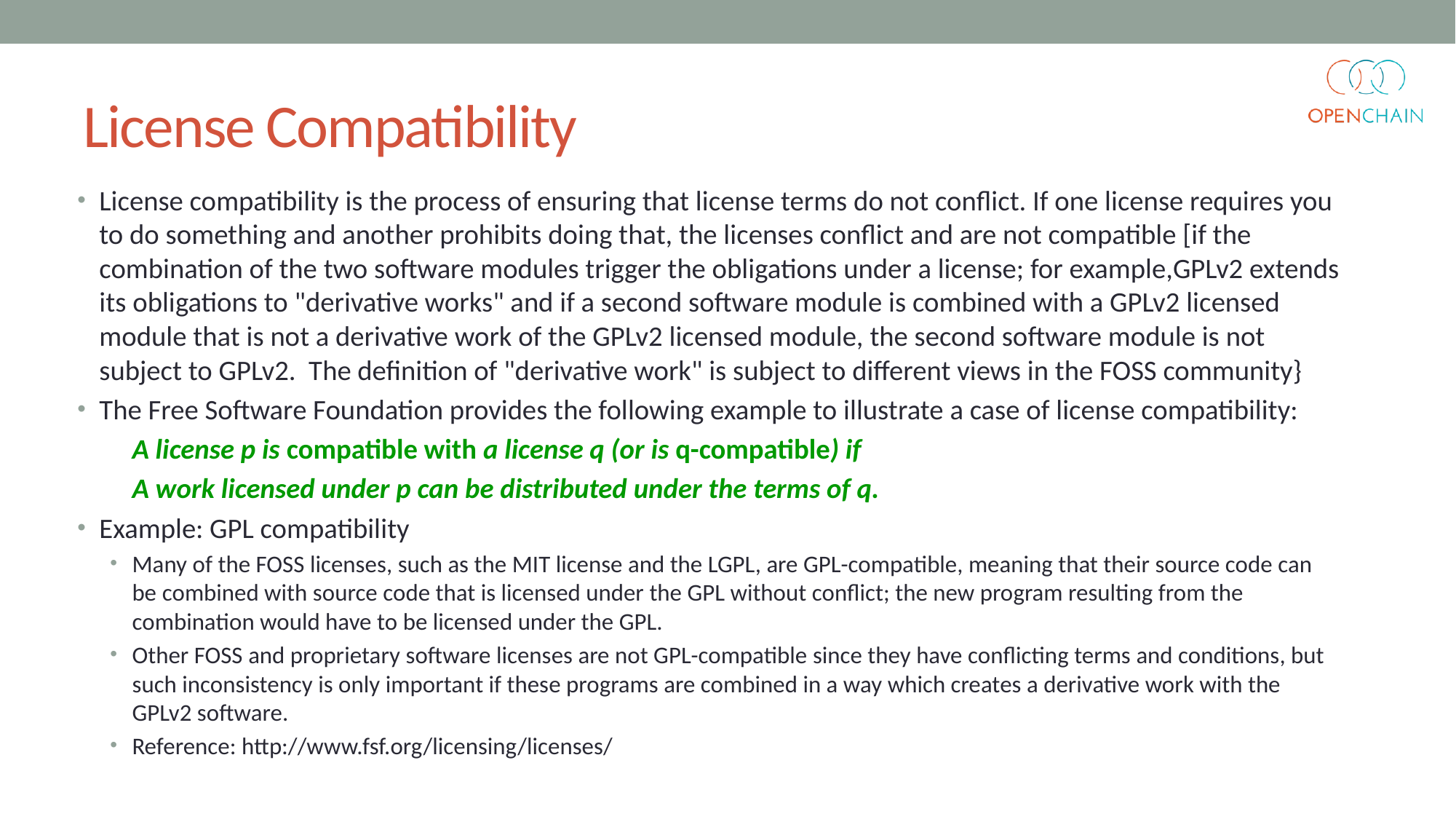

# License Compatibility
License compatibility is the process of ensuring that license terms do not conflict. If one license requires you to do something and another prohibits doing that, the licenses conflict and are not compatible [if the combination of the two software modules trigger the obligations under a license; for example,GPLv2 extends its obligations to "derivative works" and if a second software module is combined with a GPLv2 licensed module that is not a derivative work of the GPLv2 licensed module, the second software module is not subject to GPLv2.  The definition of "derivative work" is subject to different views in the FOSS community}
The Free Software Foundation provides the following example to illustrate a case of license compatibility:
	A license p is compatible with a license q (or is q-compatible) if
	A work licensed under p can be distributed under the terms of q.
Example: GPL compatibility
Many of the FOSS licenses, such as the MIT license and the LGPL, are GPL-compatible, meaning that their source code can be combined with source code that is licensed under the GPL without conflict; the new program resulting from the combination would have to be licensed under the GPL.
Other FOSS and proprietary software licenses are not GPL-compatible since they have conflicting terms and conditions, but  such inconsistency is only important if these programs are combined in a way which creates a derivative work with the GPLv2 software.
Reference: http://www.fsf.org/licensing/licenses/